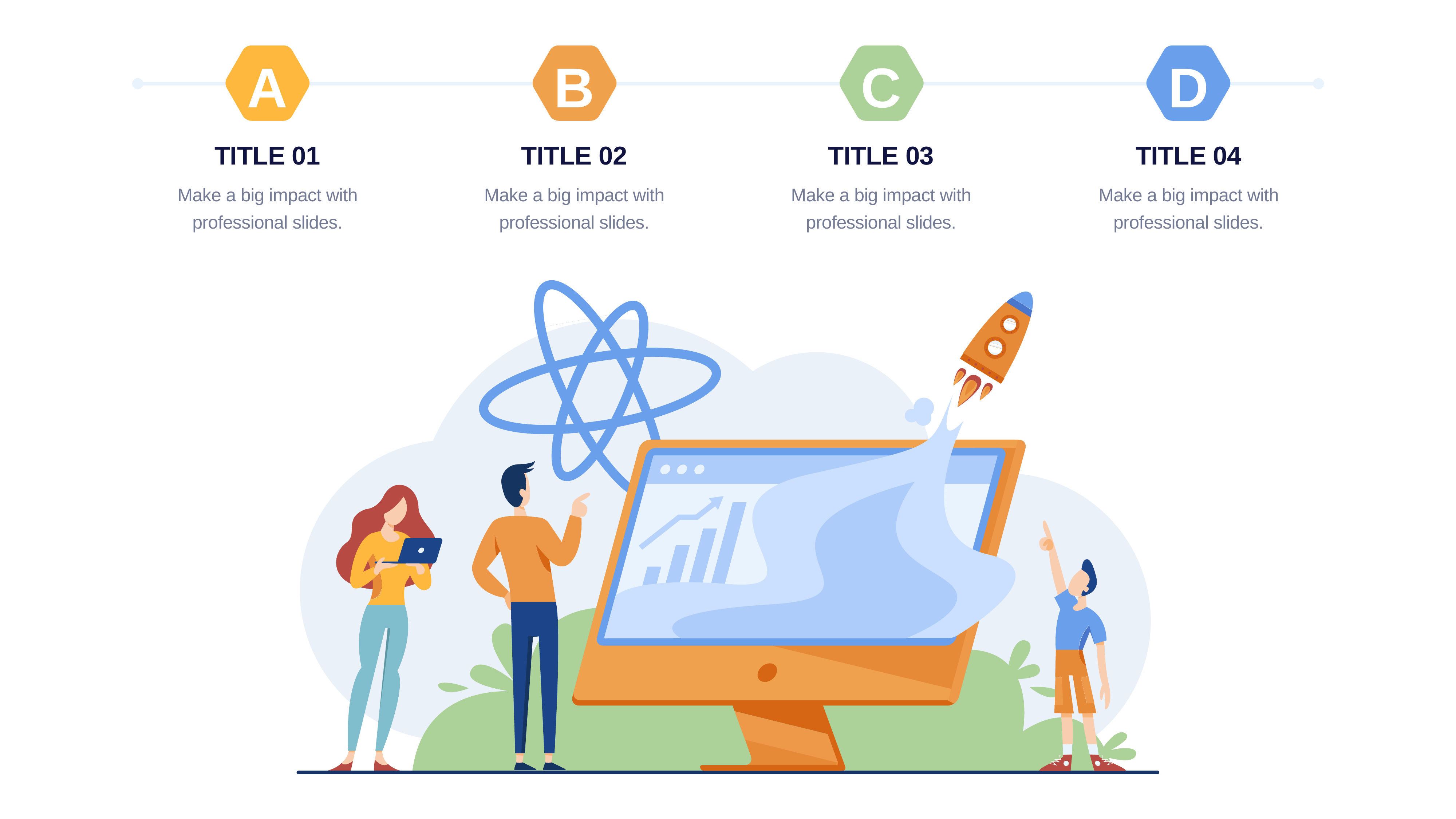

A
B
C
D
TITLE 01
TITLE 02
TITLE 03
TITLE 04
Make a big impact with professional slides.
Make a big impact with professional slides.
Make a big impact with professional slides.
Make a big impact with professional slides.